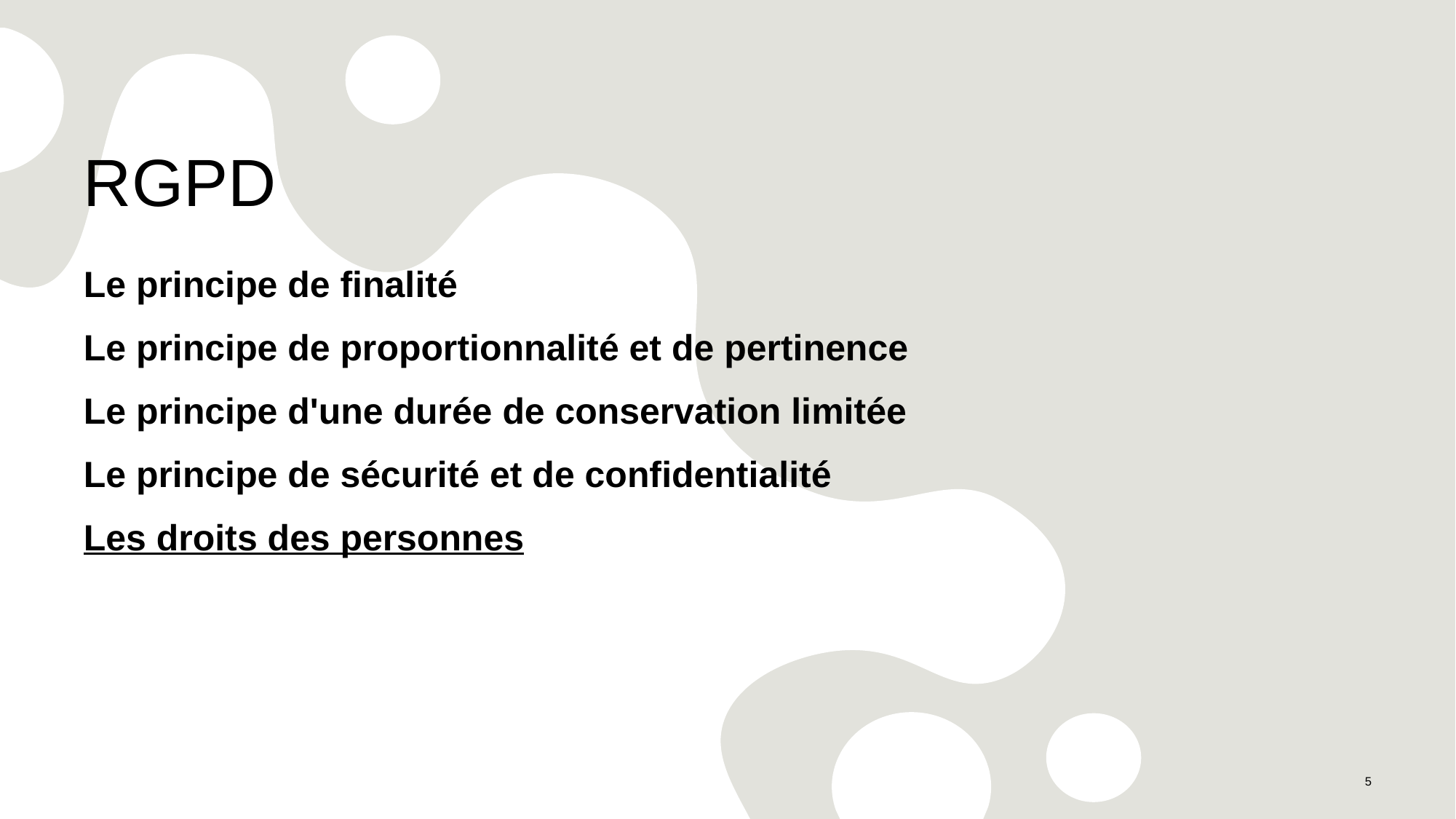

# RGPD
Le principe de finalité
Le principe de proportionnalité et de pertinence
Le principe d'une durée de conservation limitée
Le principe de sécurité et de confidentialité
Les droits des personnes

5